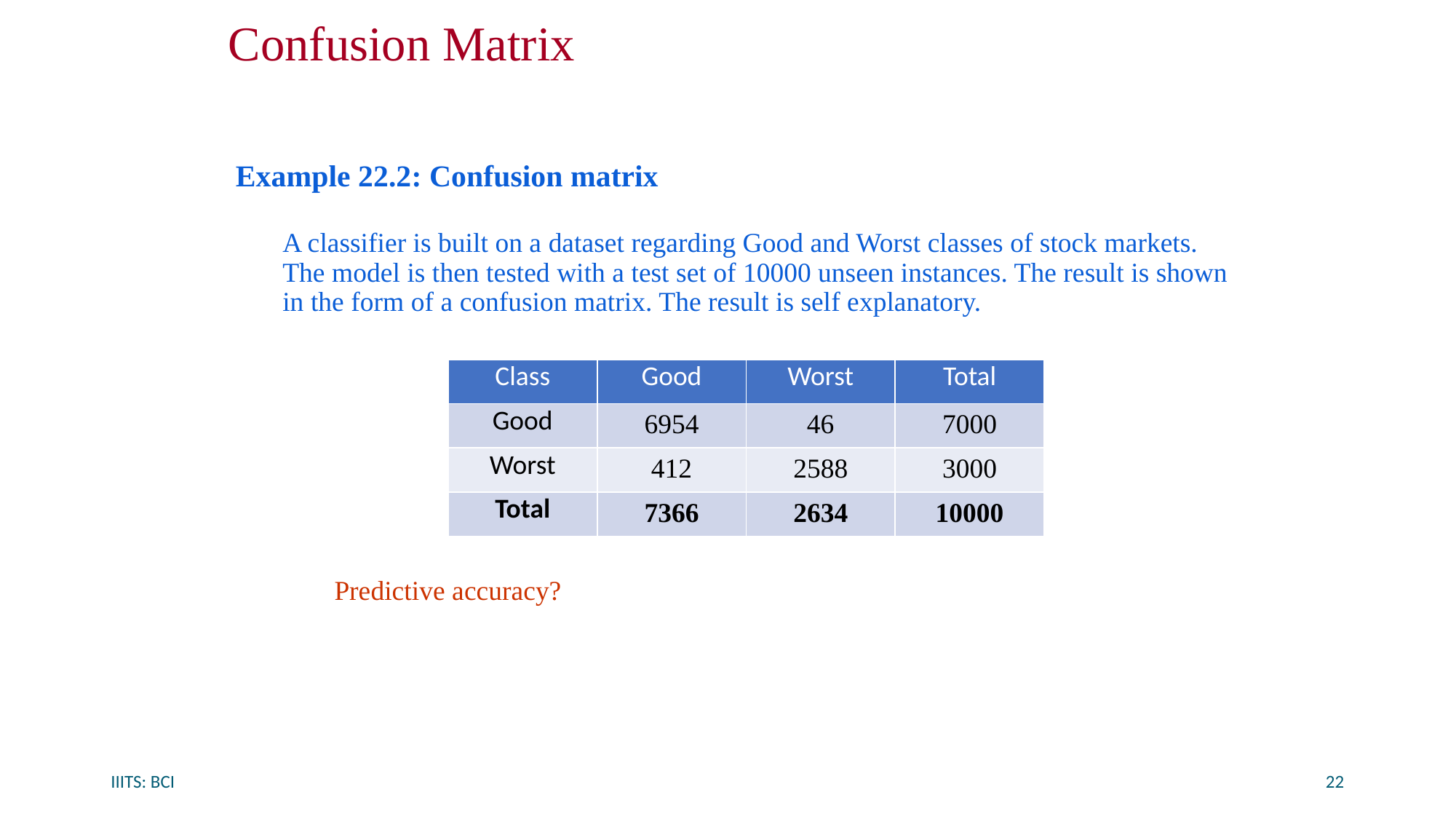

# Confusion Matrix
Example 22.2: Confusion matrix

A classifier is built on a dataset regarding Good and Worst classes of stock markets. The model is then tested with a test set of 10000 unseen instances. The result is shown in the form of a confusion matrix. The result is self explanatory.

| Class | Good | Worst | Total |
| --- | --- | --- | --- |
| Good | 6954 | 46 | 7000 |
| Worst | 412 | 2588 | 3000 |
| Total | 7366 | 2634 | 10000 |
Predictive accuracy?
IIITS: BCI
22